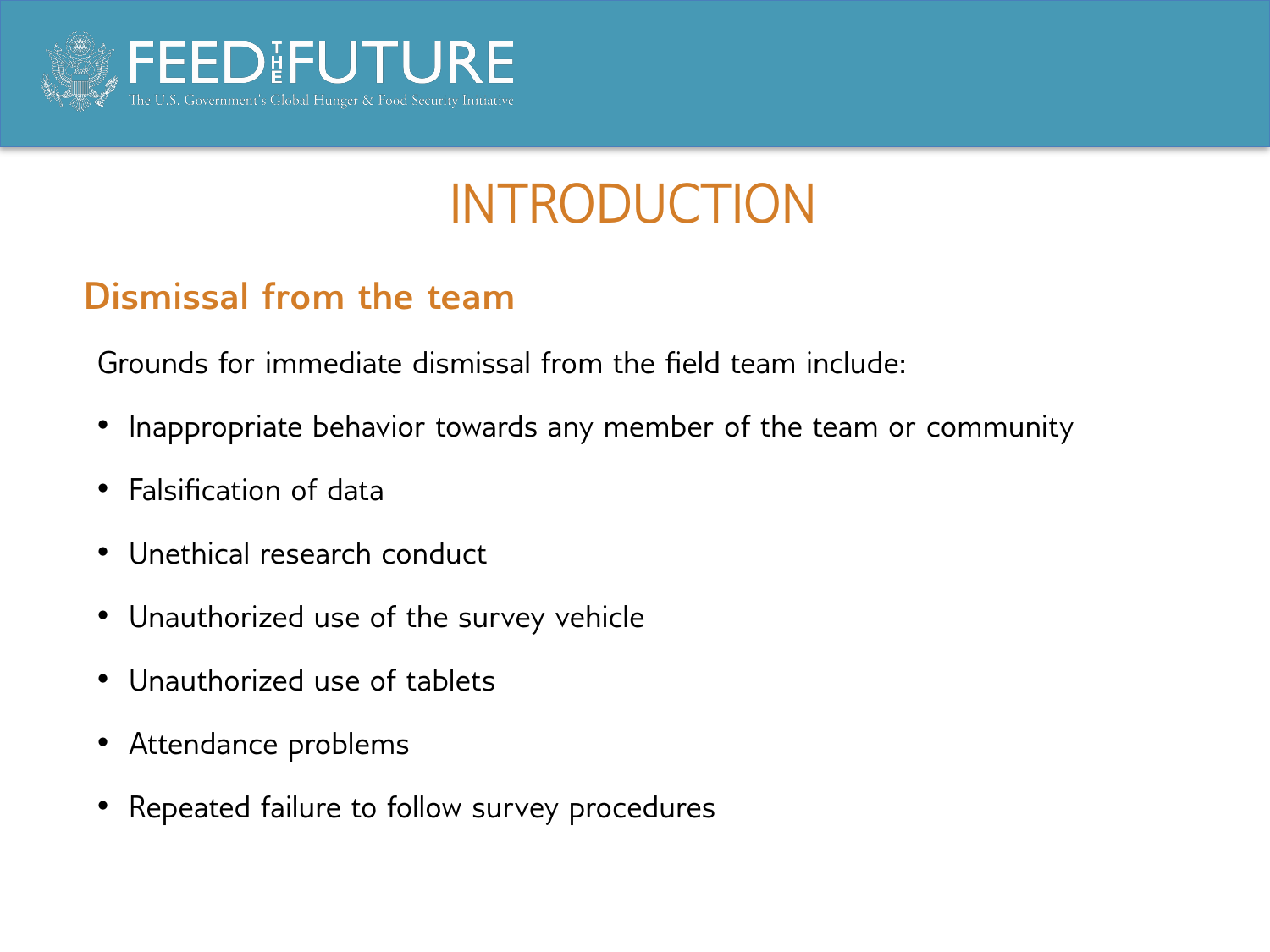

# Introduction
Dismissal from the team
Grounds for immediate dismissal from the field team include:
Inappropriate behavior towards any member of the team or community
Falsification of data
Unethical research conduct
Unauthorized use of the survey vehicle
Unauthorized use of tablets
Attendance problems
Repeated failure to follow survey procedures